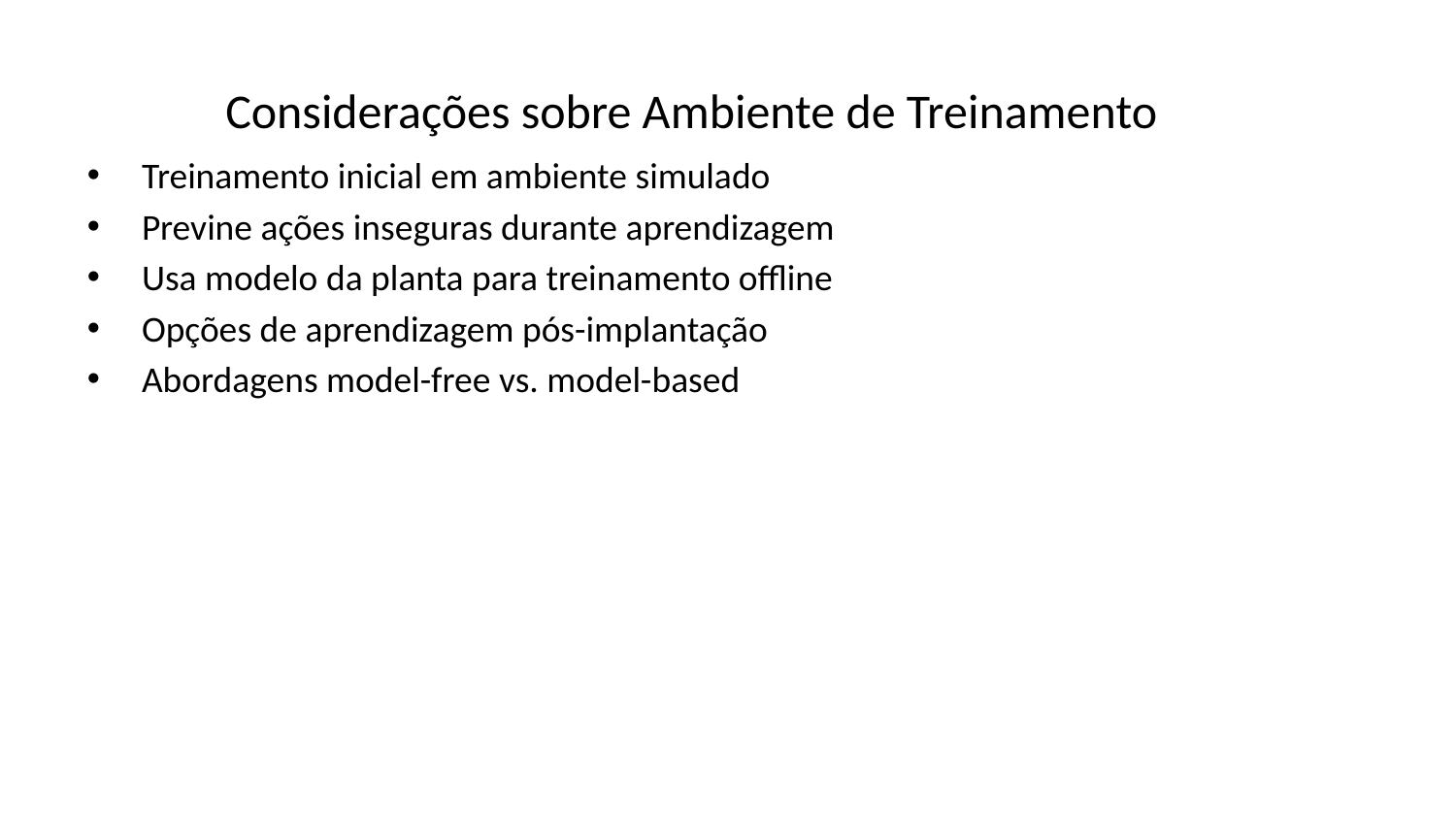

Considerações sobre Ambiente de Treinamento
Treinamento inicial em ambiente simulado
Previne ações inseguras durante aprendizagem
Usa modelo da planta para treinamento offline
Opções de aprendizagem pós-implantação
Abordagens model-free vs. model-based